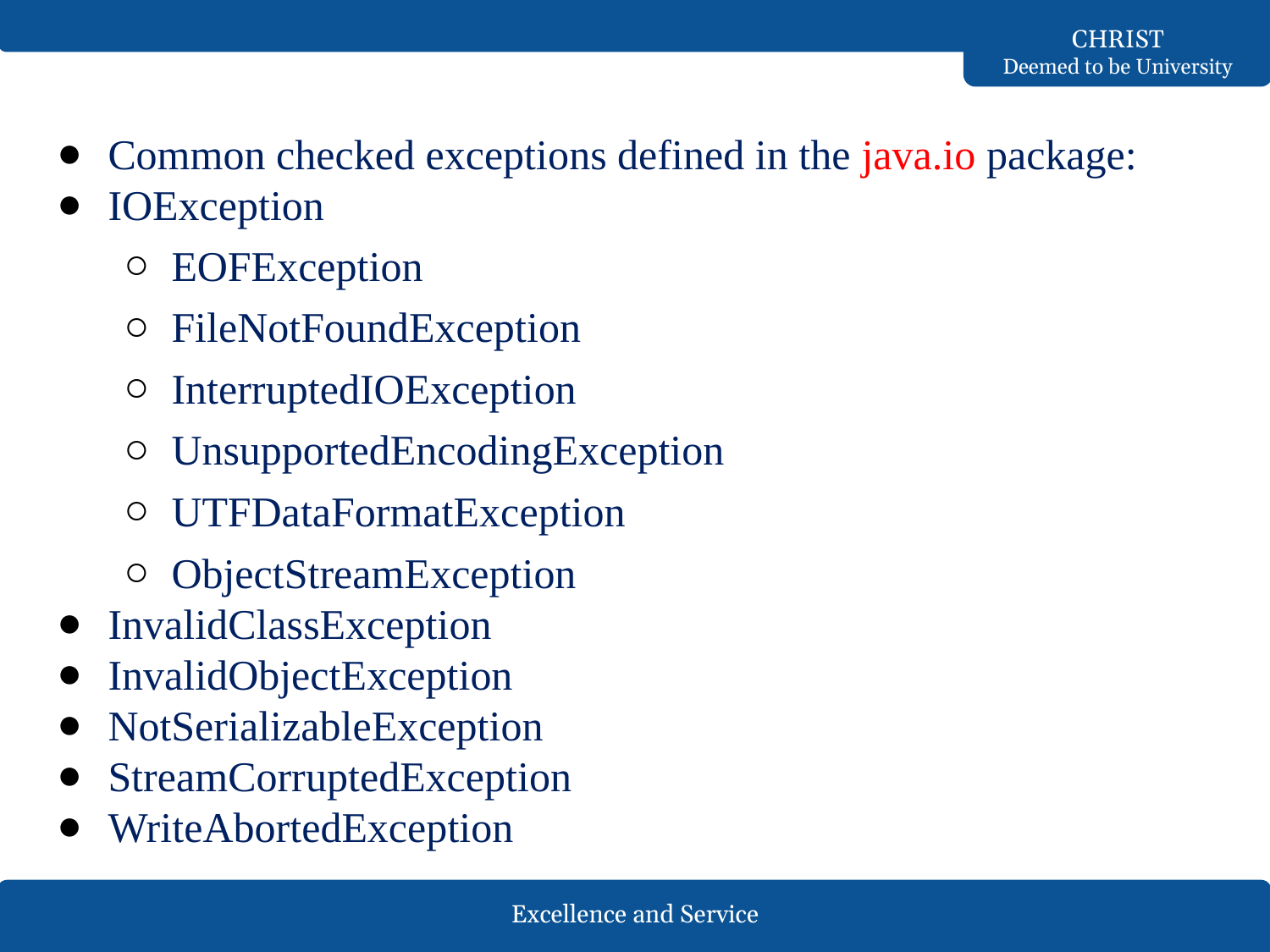

Common checked exceptions defined in the java.io package:
IOException
EOFException
FileNotFoundException
InterruptedIOException
UnsupportedEncodingException
UTFDataFormatException
ObjectStreamException
InvalidClassException
InvalidObjectException
NotSerializableException
StreamCorruptedException
WriteAbortedException